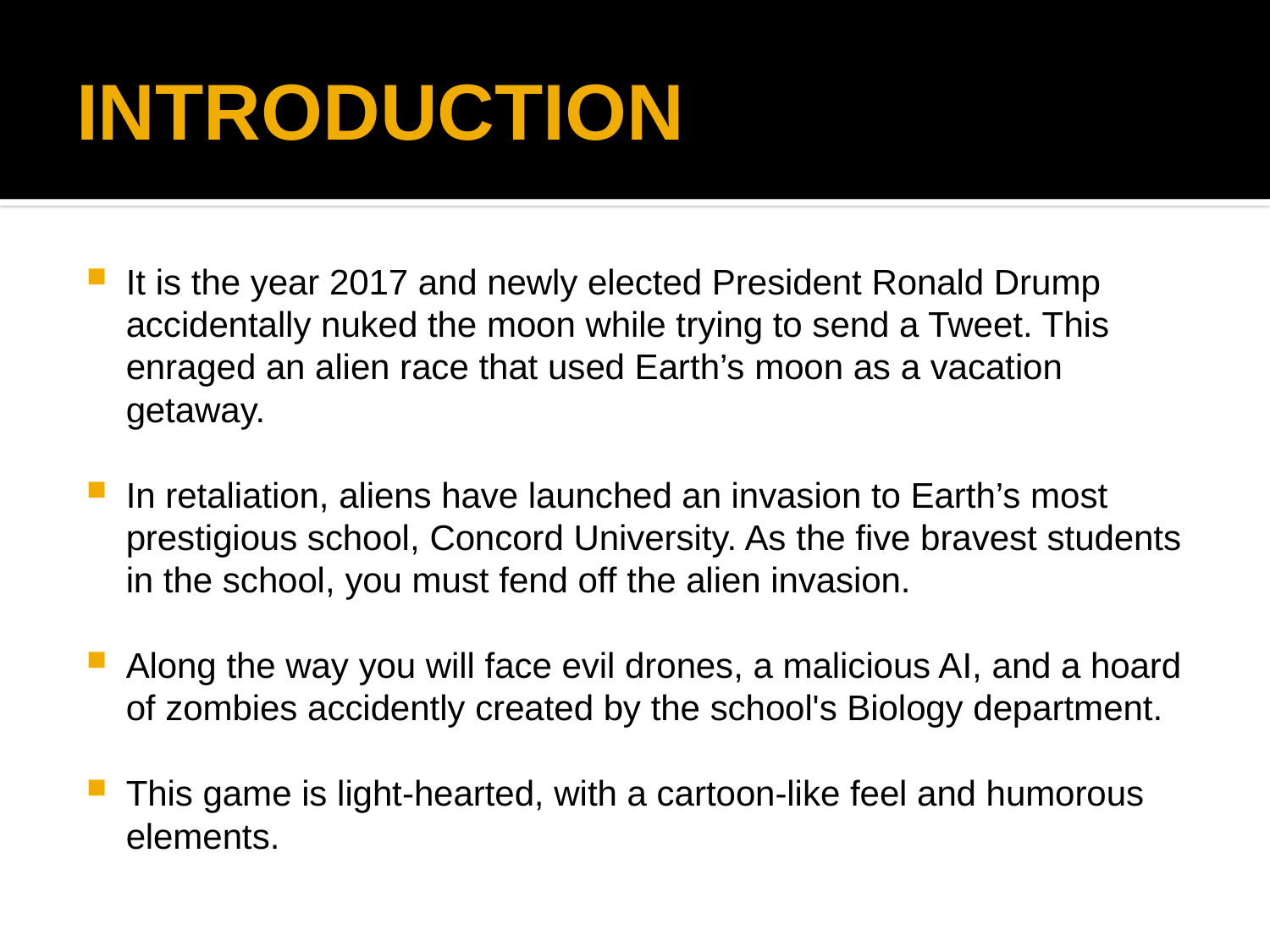

# INTRODUCTION
It is the year 2017 and newly elected President Ronald Drump accidentally nuked the moon while trying to send a Tweet. This enraged an alien race that used Earth’s moon as a vacation getaway.

In retaliation, aliens have launched an invasion to Earth’s most prestigious school, Concord University. As the five bravest students in the school, you must fend off the alien invasion.

Along the way you will face evil drones, a malicious AI, and a hoard of zombies accidently created by the school's Biology department.

This game is light-hearted, with a cartoon-like feel and humorous elements.